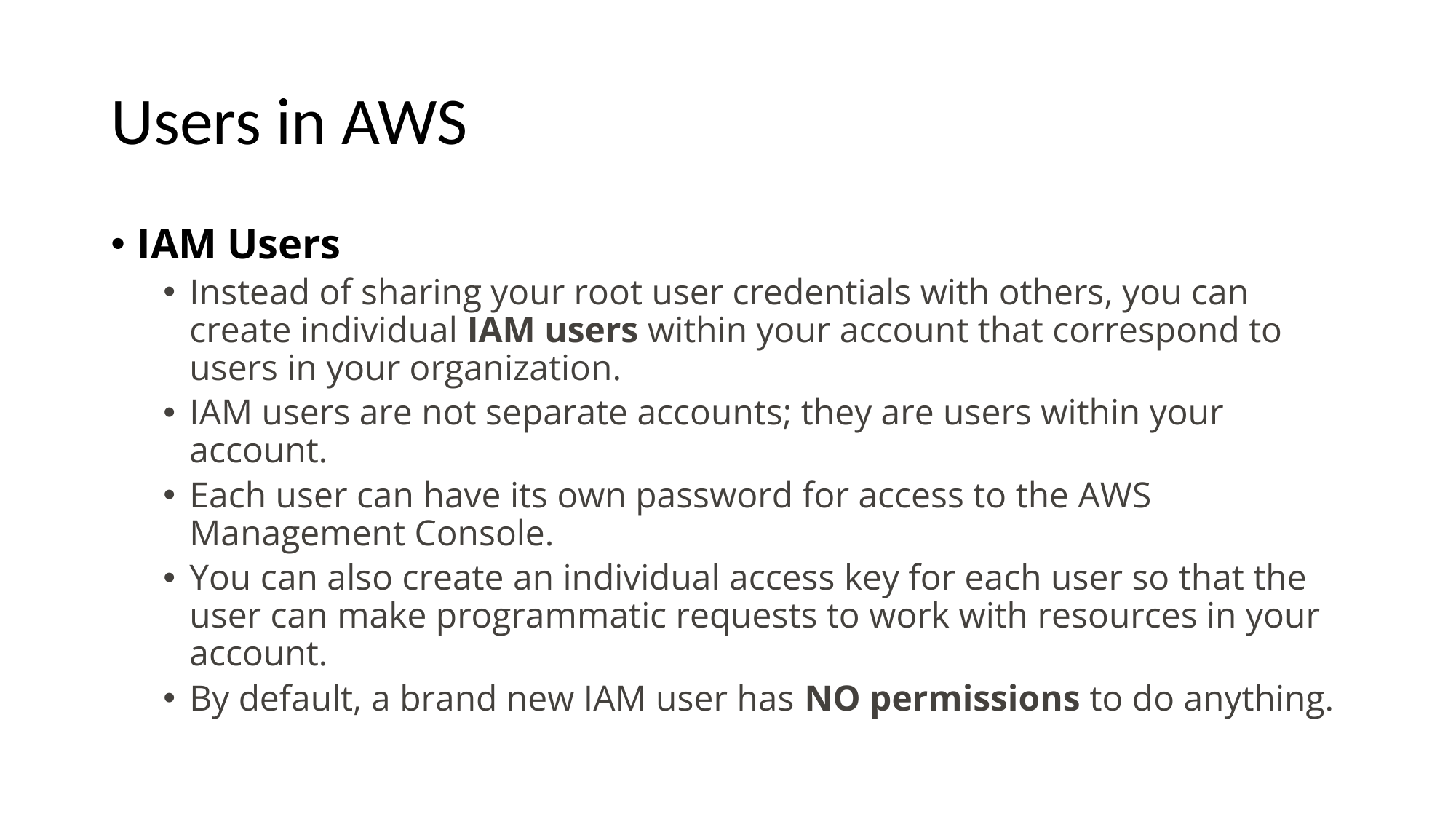

# Users in AWS
IAM Users
Instead of sharing your root user credentials with others, you can create individual IAM users within your account that correspond to users in your organization.
IAM users are not separate accounts; they are users within your account.
Each user can have its own password for access to the AWS Management Console.
You can also create an individual access key for each user so that the user can make programmatic requests to work with resources in your account.
By default, a brand new IAM user has NO permissions to do anything.